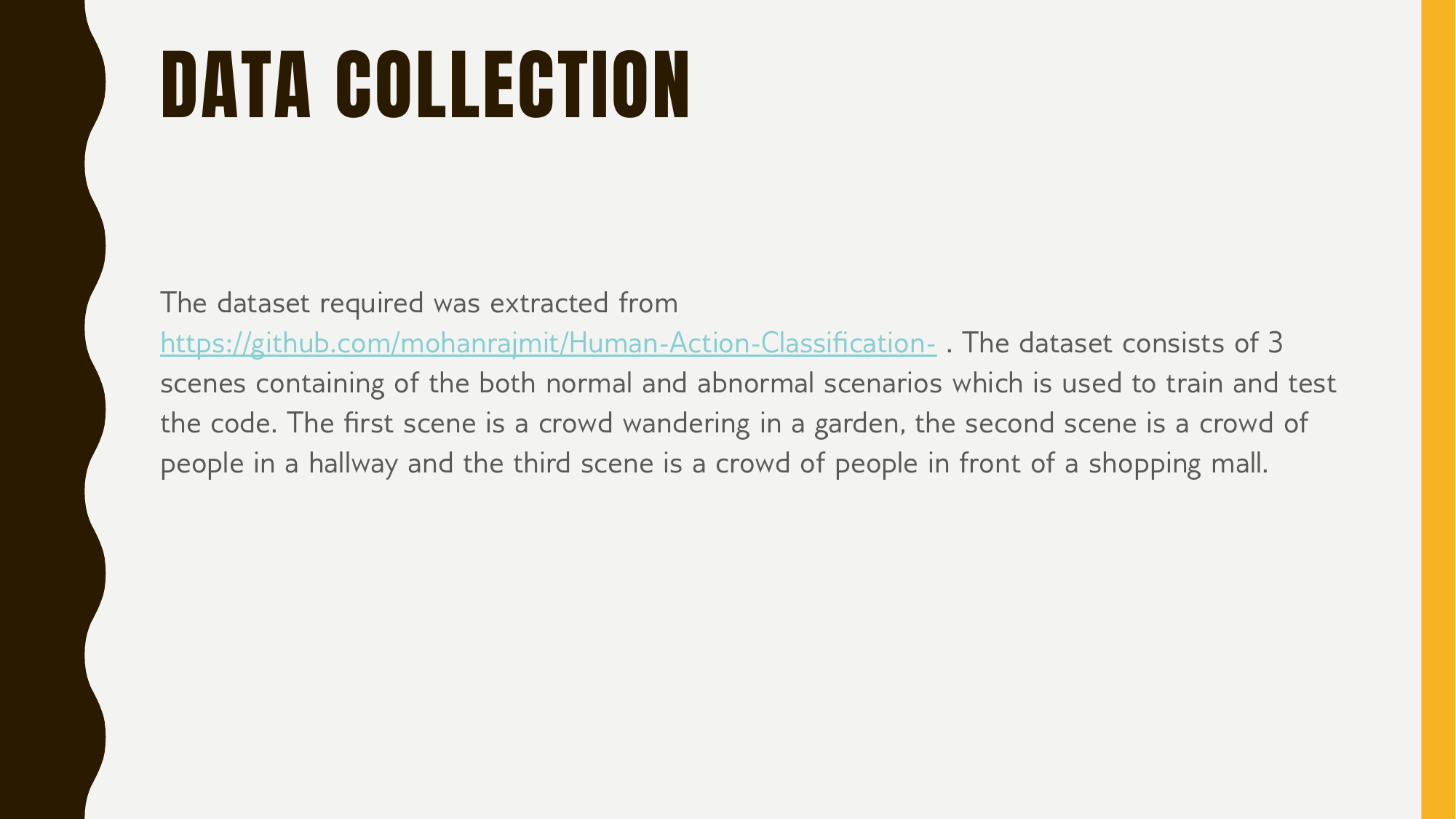

# Data collection
The dataset required was extracted from https://github.com/mohanrajmit/Human-Action-Classification- . The dataset consists of 3 scenes containing of the both normal and abnormal scenarios which is used to train and test the code. The first scene is a crowd wandering in a garden, the second scene is a crowd of people in a hallway and the third scene is a crowd of people in front of a shopping mall.